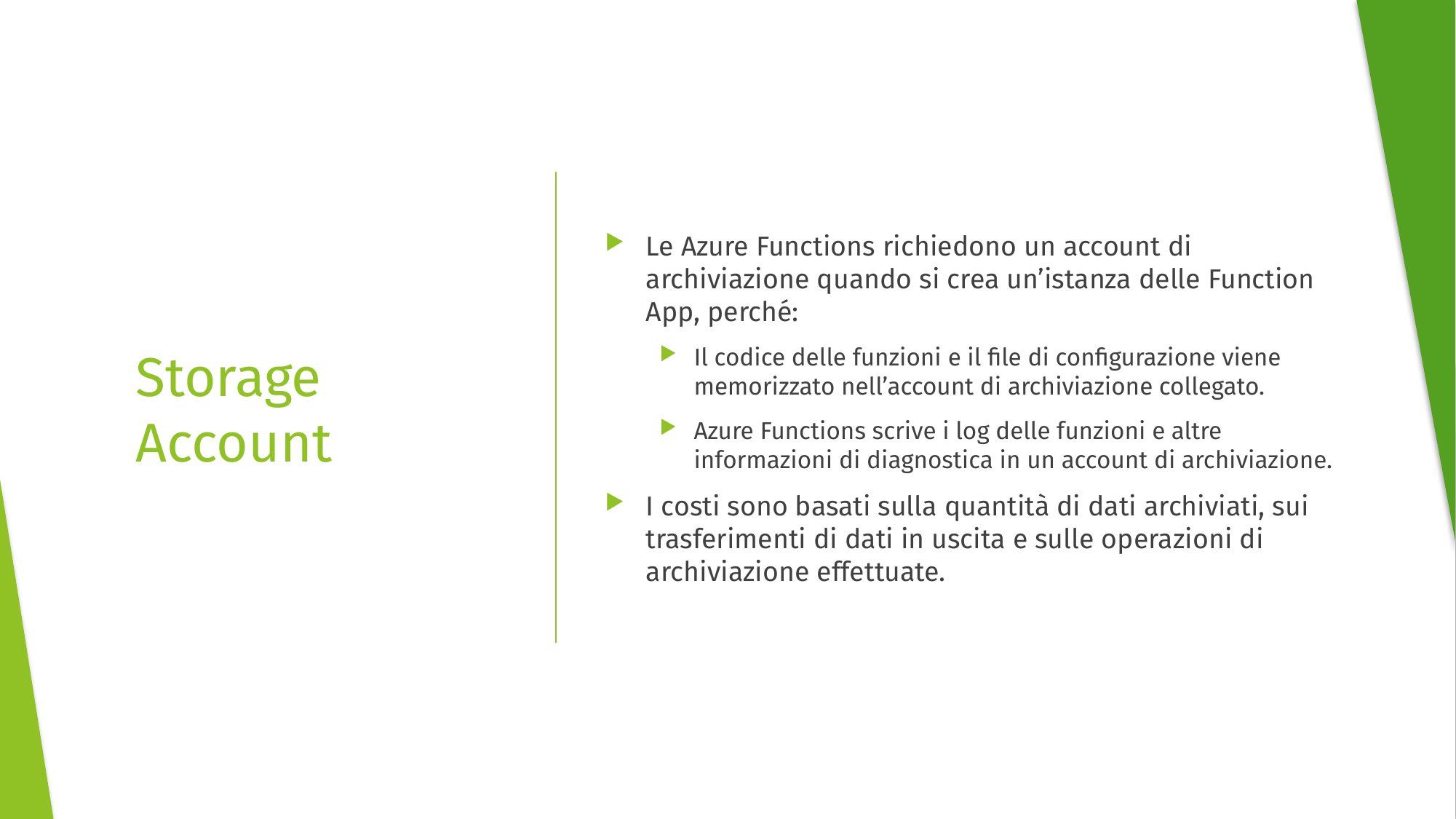

Le Azure Functions richiedono un account di archiviazione quando si crea un’istanza delle Function App, perché:
Il codice delle funzioni e il file di configurazione viene memorizzato nell’account di archiviazione collegato.
Azure Functions scrive i log delle funzioni e altre informazioni di diagnostica in un account di archiviazione.
I costi sono basati sulla quantità di dati archiviati, sui trasferimenti di dati in uscita e sulle operazioni di archiviazione effettuate.
Storage Account